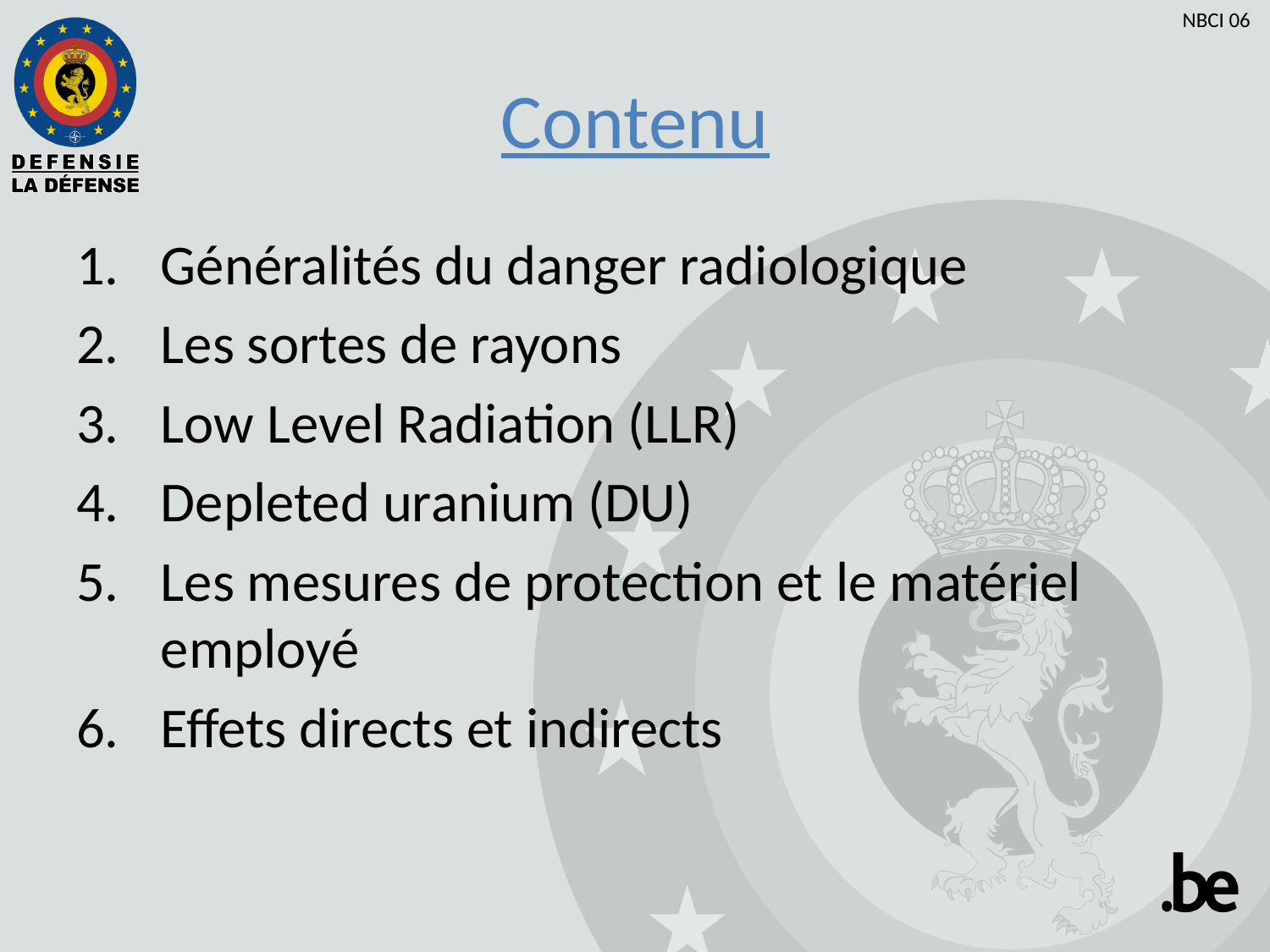

Contenu
Généralités du danger radiologique
Les sortes de rayons
Low Level Radiation (LLR)
Depleted uranium (DU)
Les mesures de protection et le matériel employé
Effets directs et indirects